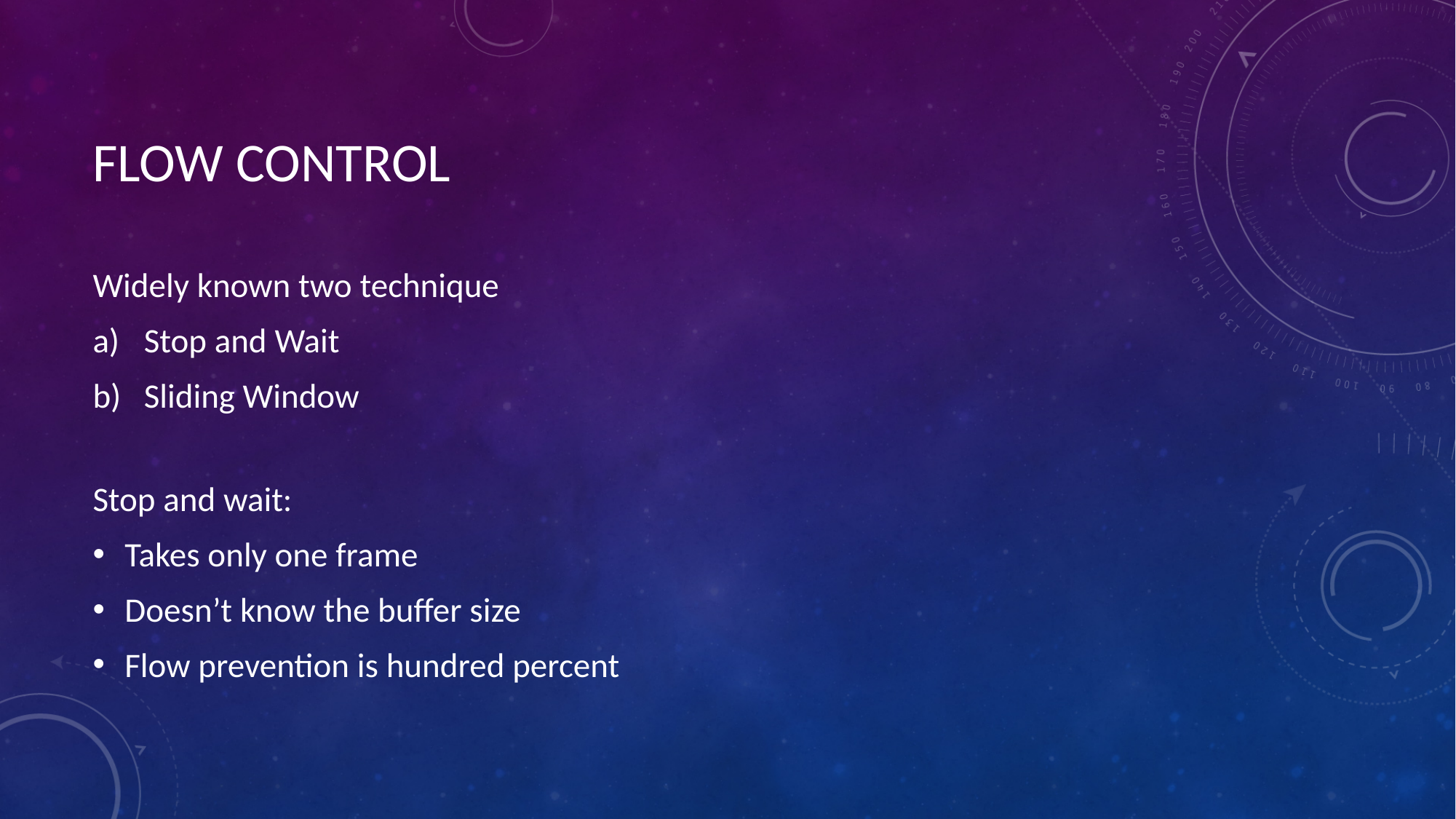

# Flow control
Widely known two technique
Stop and Wait
Sliding Window

Stop and wait:
Takes only one frame
Doesn’t know the buffer size
Flow prevention is hundred percent